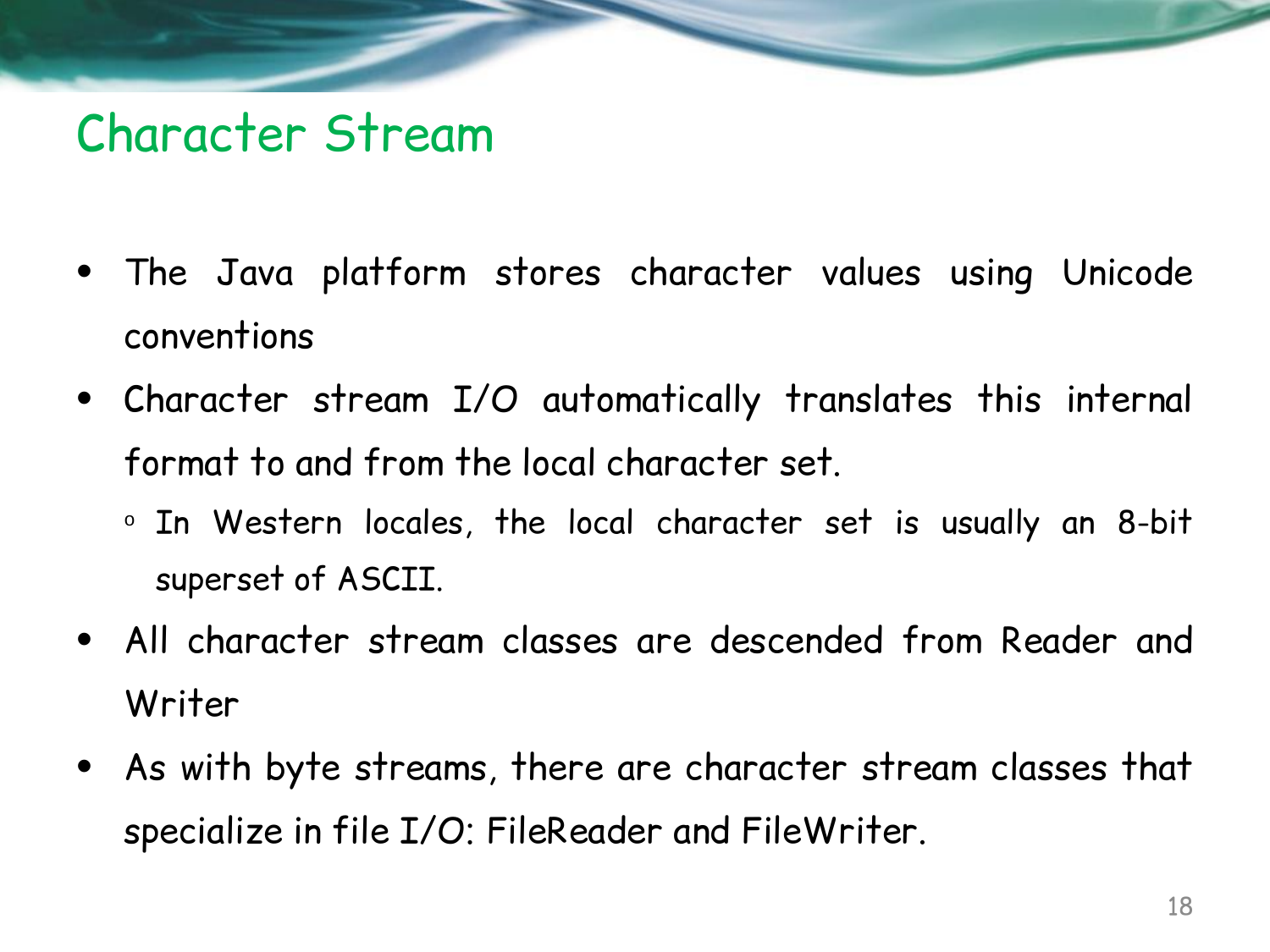

# Character Stream
The Java platform stores character values using Unicode conventions
Character stream I/O automatically translates this internal format to and from the local character set.
In Western locales, the local character set is usually an 8-bit superset of ASCII.
All character stream classes are descended from Reader and Writer
As with byte streams, there are character stream classes that specialize in file I/O: FileReader and FileWriter.
18